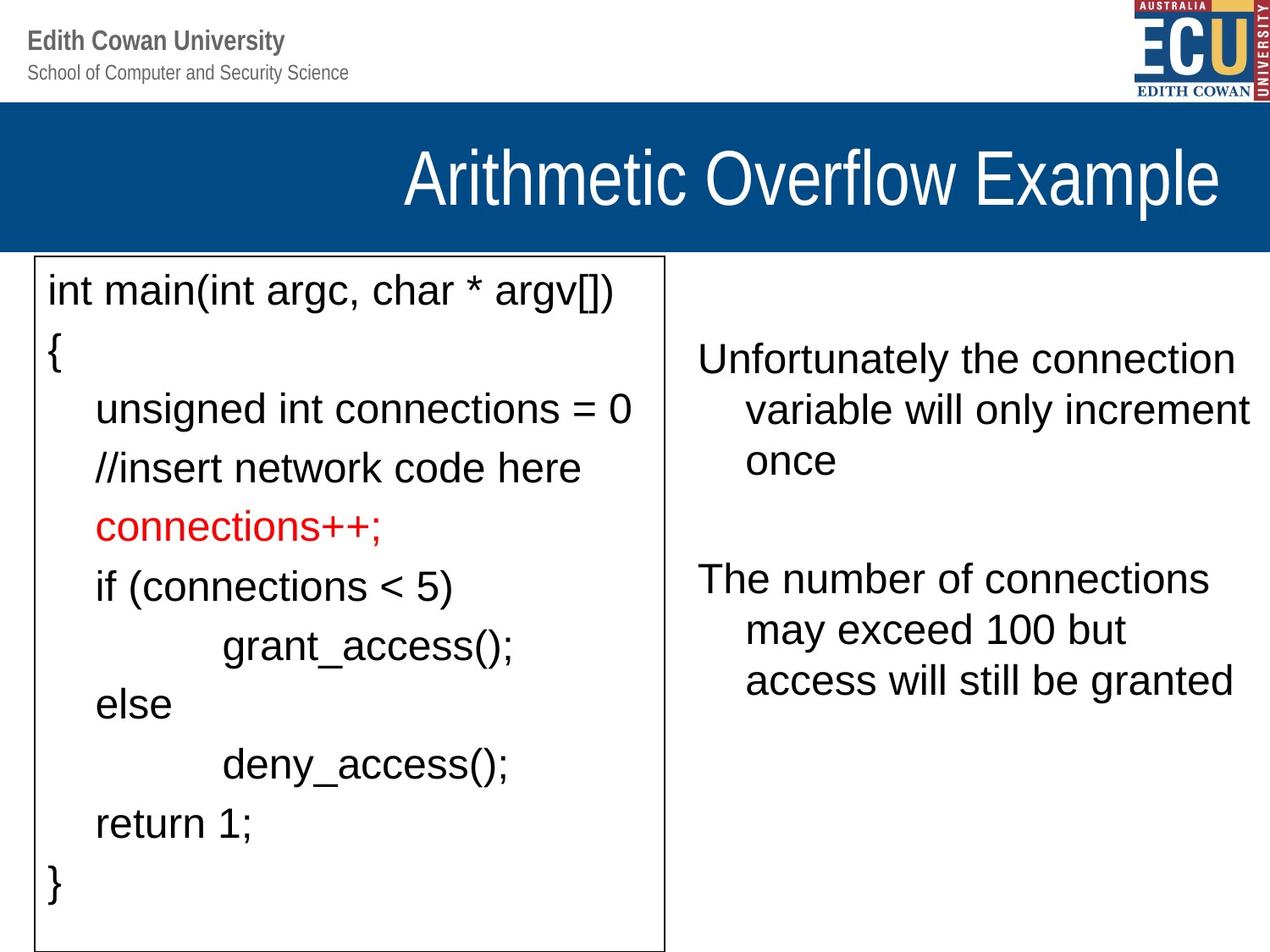

# Arithmetic Overflow Example
int main(int argc, char * argv[])
{
	unsigned int connections = 0
	//insert network code here
	connections++;
	if (connections < 5)
		grant_access();
	else
		deny_access();
	return 1;
}

Unfortunately the connection variable will only increment once

The number of connections may exceed 100 but access will still be granted